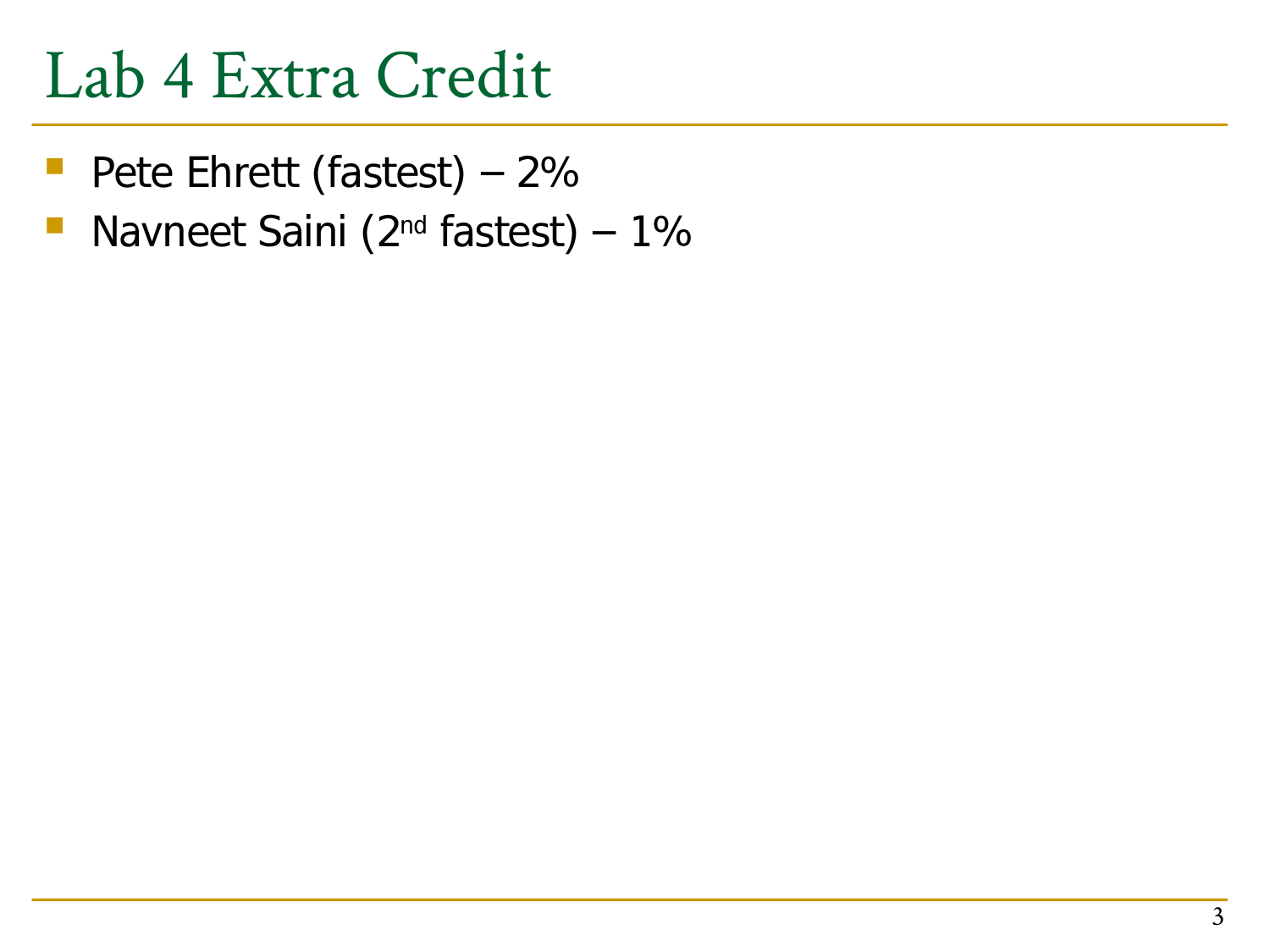

# Lab 4 Extra Credit
Pete Ehrett (fastest) – 2%
Navneet Saini (2nd fastest) – 1%

3